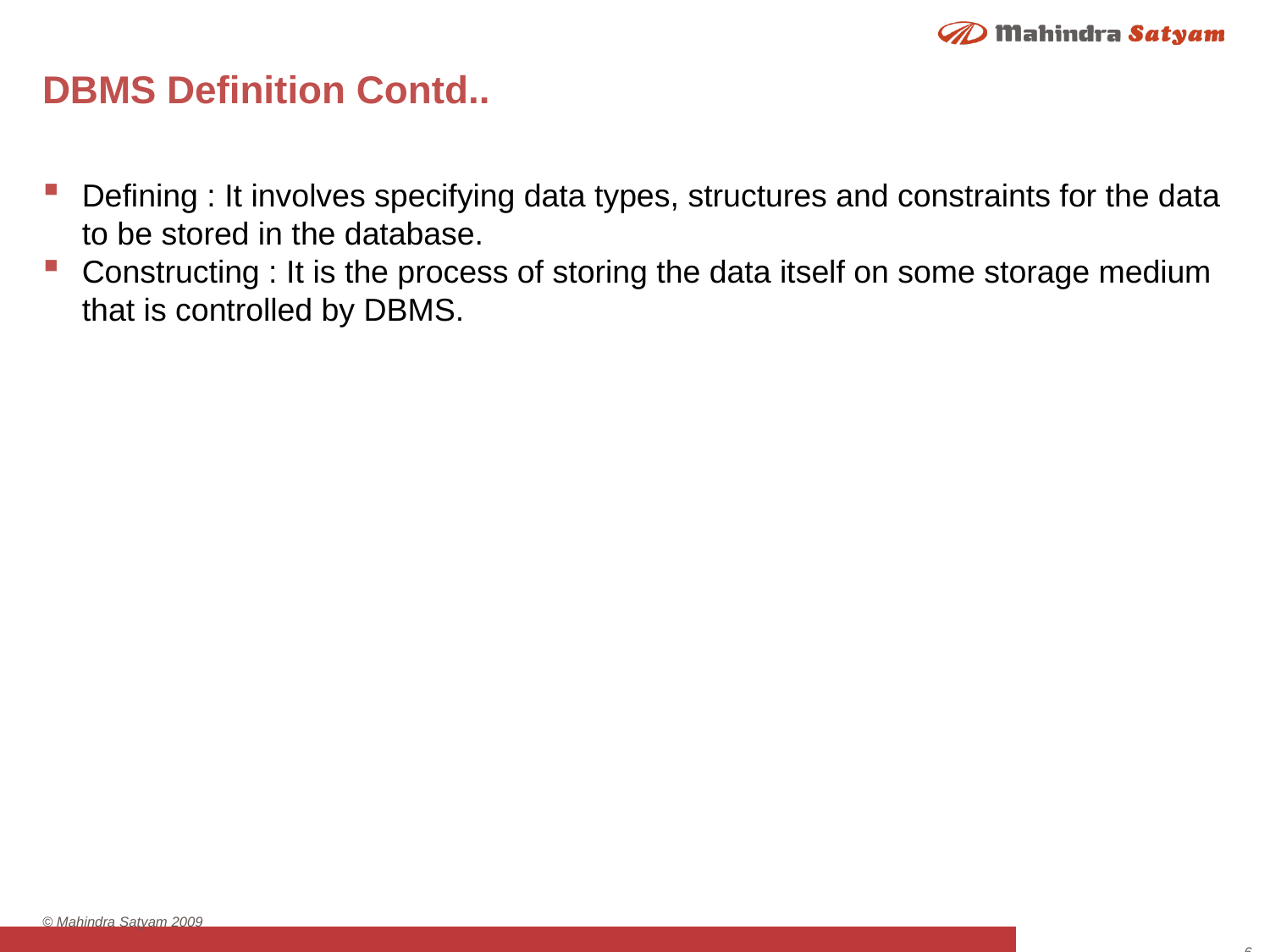

# DBMS Definition Contd..
Defining : It involves specifying data types, structures and constraints for the data to be stored in the database.
Constructing : It is the process of storing the data itself on some storage medium that is controlled by DBMS.